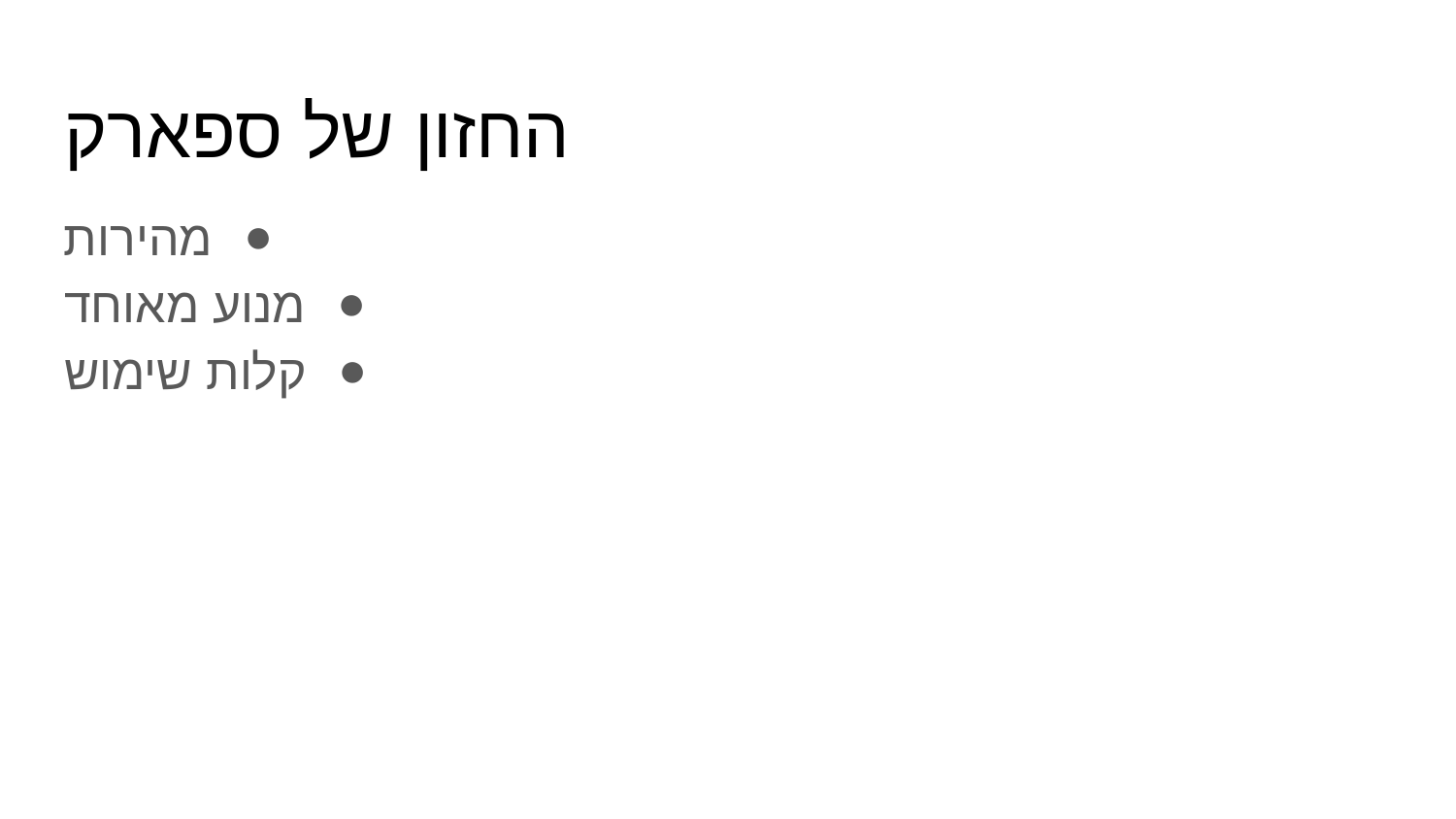

# החזון של ספארק
מהירות
מנוע מאוחד
קלות שימוש